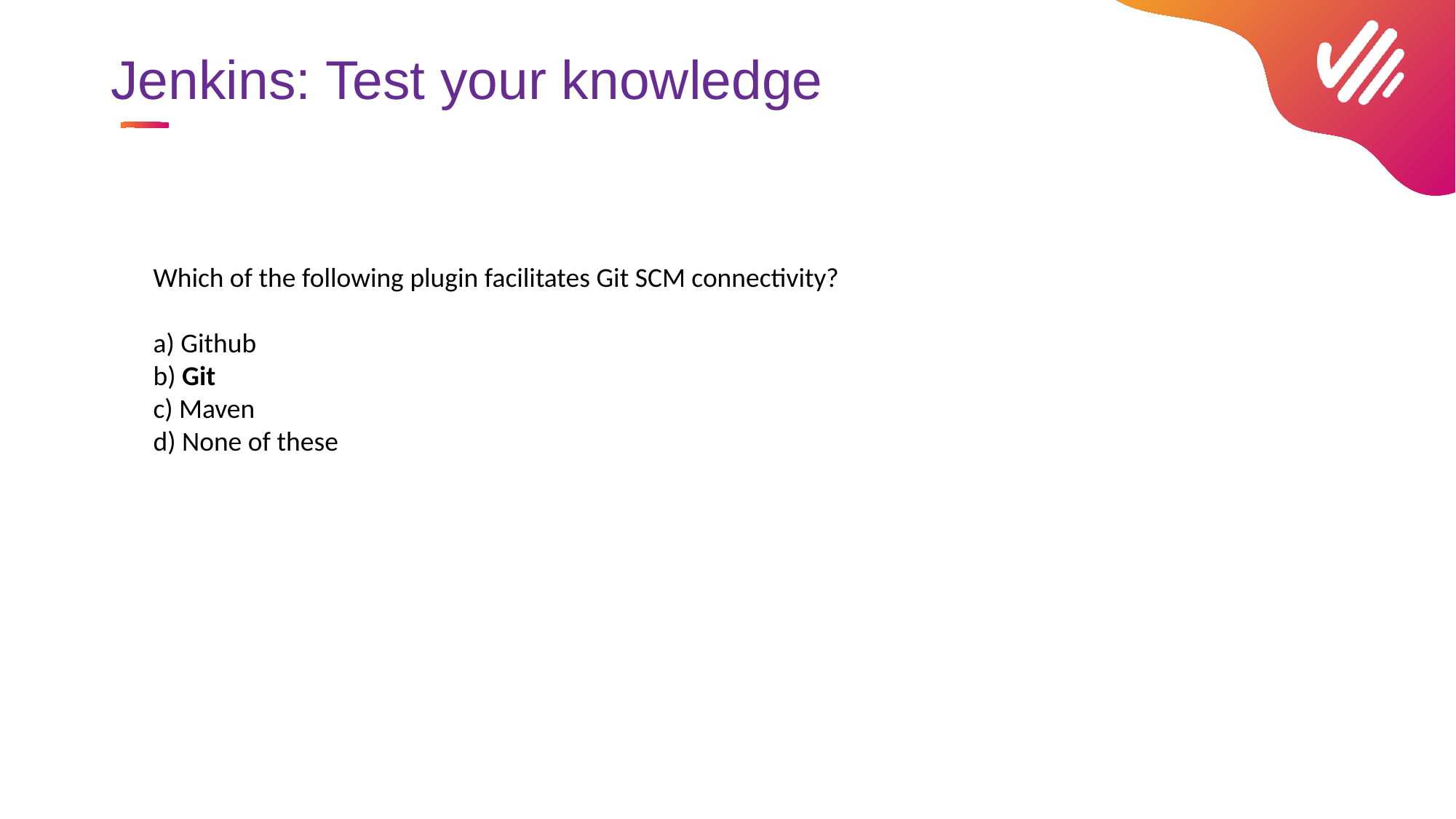

# Jenkins: Test your knowledge
Which of the following plugin facilitates Git SCM connectivity?

a) Github
b) Git
c) Maven
d) None of these